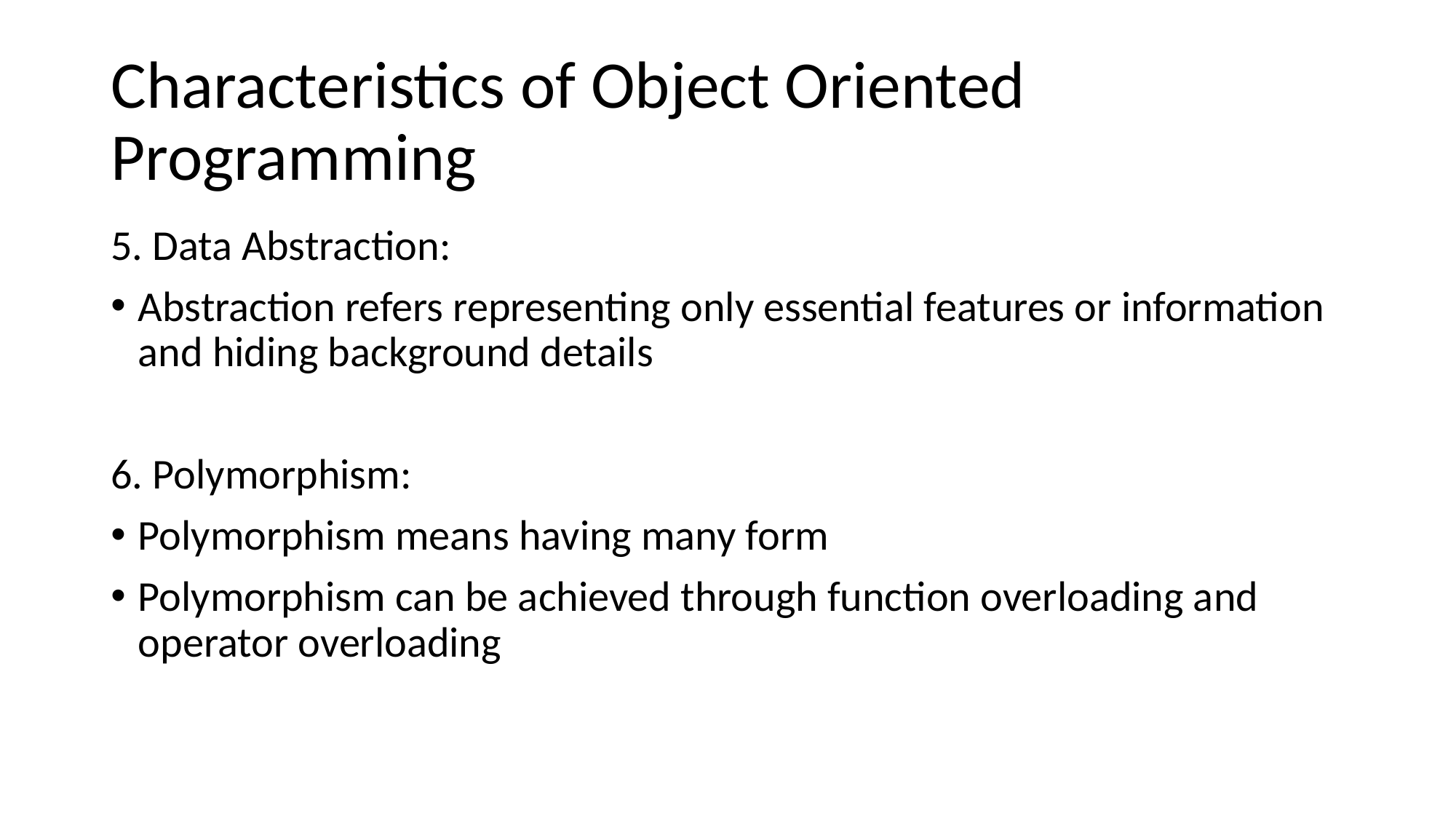

# Characteristics of Object Oriented Programming
5. Data Abstraction:
Abstraction refers representing only essential features or information and hiding background details

6. Polymorphism:
Polymorphism means having many form
Polymorphism can be achieved through function overloading and operator overloading